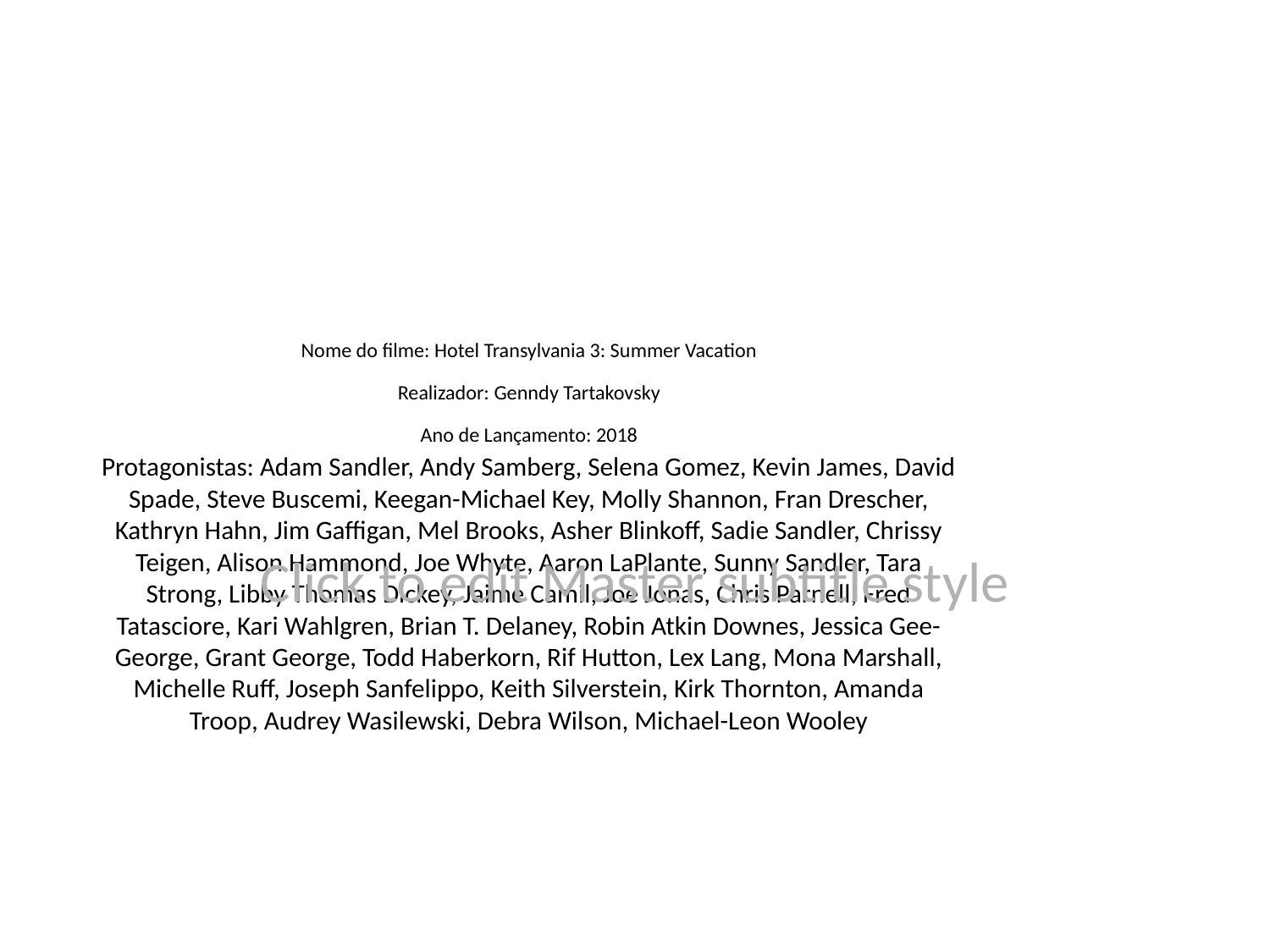

# Nome do filme: Hotel Transylvania 3: Summer Vacation
Realizador: Genndy Tartakovsky
Ano de Lançamento: 2018
Protagonistas: Adam Sandler, Andy Samberg, Selena Gomez, Kevin James, David Spade, Steve Buscemi, Keegan-Michael Key, Molly Shannon, Fran Drescher, Kathryn Hahn, Jim Gaffigan, Mel Brooks, Asher Blinkoff, Sadie Sandler, Chrissy Teigen, Alison Hammond, Joe Whyte, Aaron LaPlante, Sunny Sandler, Tara Strong, Libby Thomas Dickey, Jaime Camil, Joe Jonas, Chris Parnell, Fred Tatasciore, Kari Wahlgren, Brian T. Delaney, Robin Atkin Downes, Jessica Gee-George, Grant George, Todd Haberkorn, Rif Hutton, Lex Lang, Mona Marshall, Michelle Ruff, Joseph Sanfelippo, Keith Silverstein, Kirk Thornton, Amanda Troop, Audrey Wasilewski, Debra Wilson, Michael-Leon Wooley
Click to edit Master subtitle style